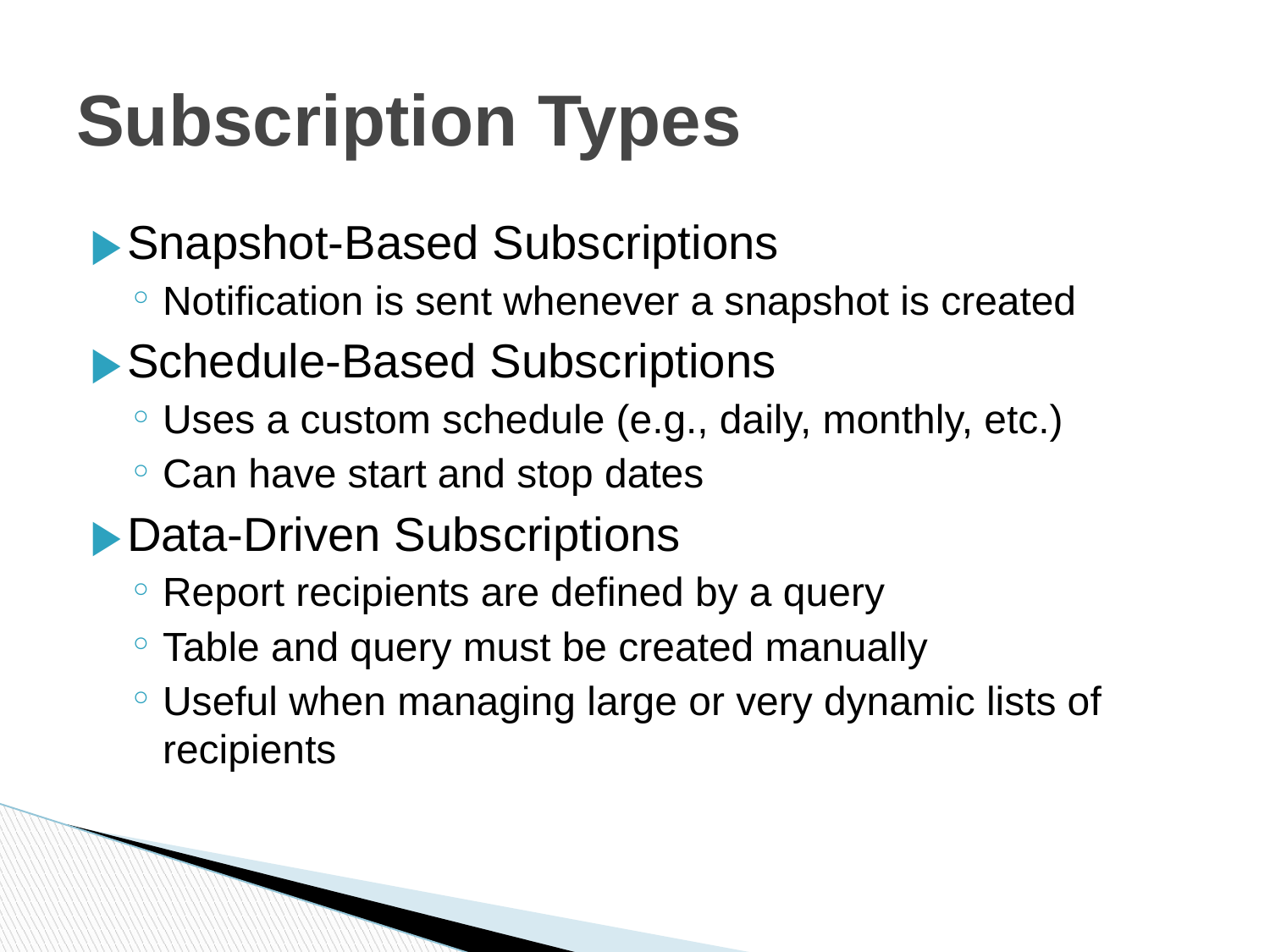

# Subscription Types
Snapshot-Based Subscriptions
Notification is sent whenever a snapshot is created
Schedule-Based Subscriptions
Uses a custom schedule (e.g., daily, monthly, etc.)
Can have start and stop dates
Data-Driven Subscriptions
Report recipients are defined by a query
Table and query must be created manually
Useful when managing large or very dynamic lists of recipients